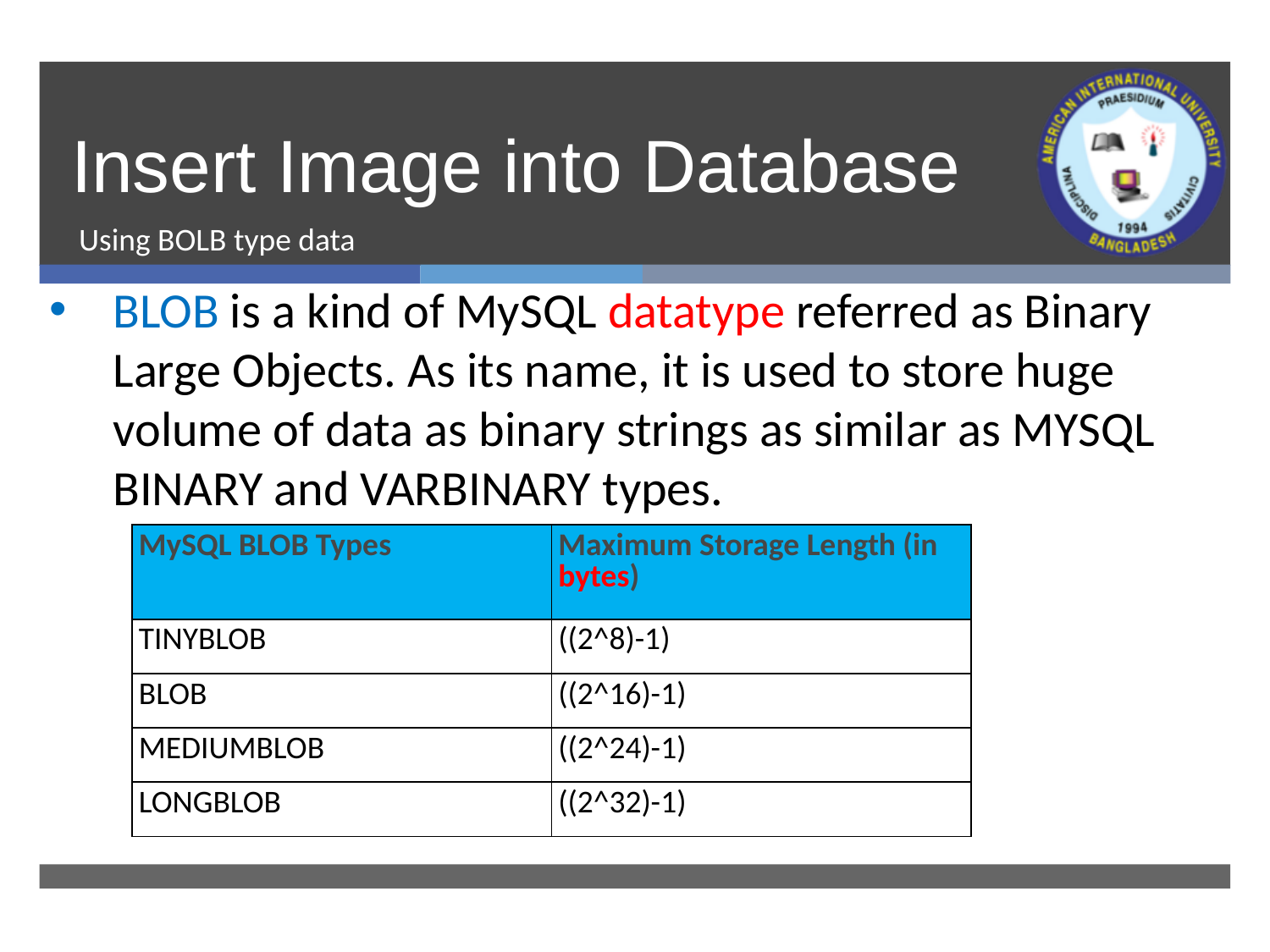

# Insert Image into Database
Using BOLB type data
BLOB is a kind of MySQL datatype referred as Binary Large Objects. As its name, it is used to store huge volume of data as binary strings as similar as MYSQL BINARY and VARBINARY types.

| MySQL BLOB Types | Maximum Storage Length (in bytes) |
| --- | --- |
| TINYBLOB | ((2^8)-1) |
| BLOB | ((2^16)-1) |
| MEDIUMBLOB | ((2^24)-1) |
| LONGBLOB | ((2^32)-1) |